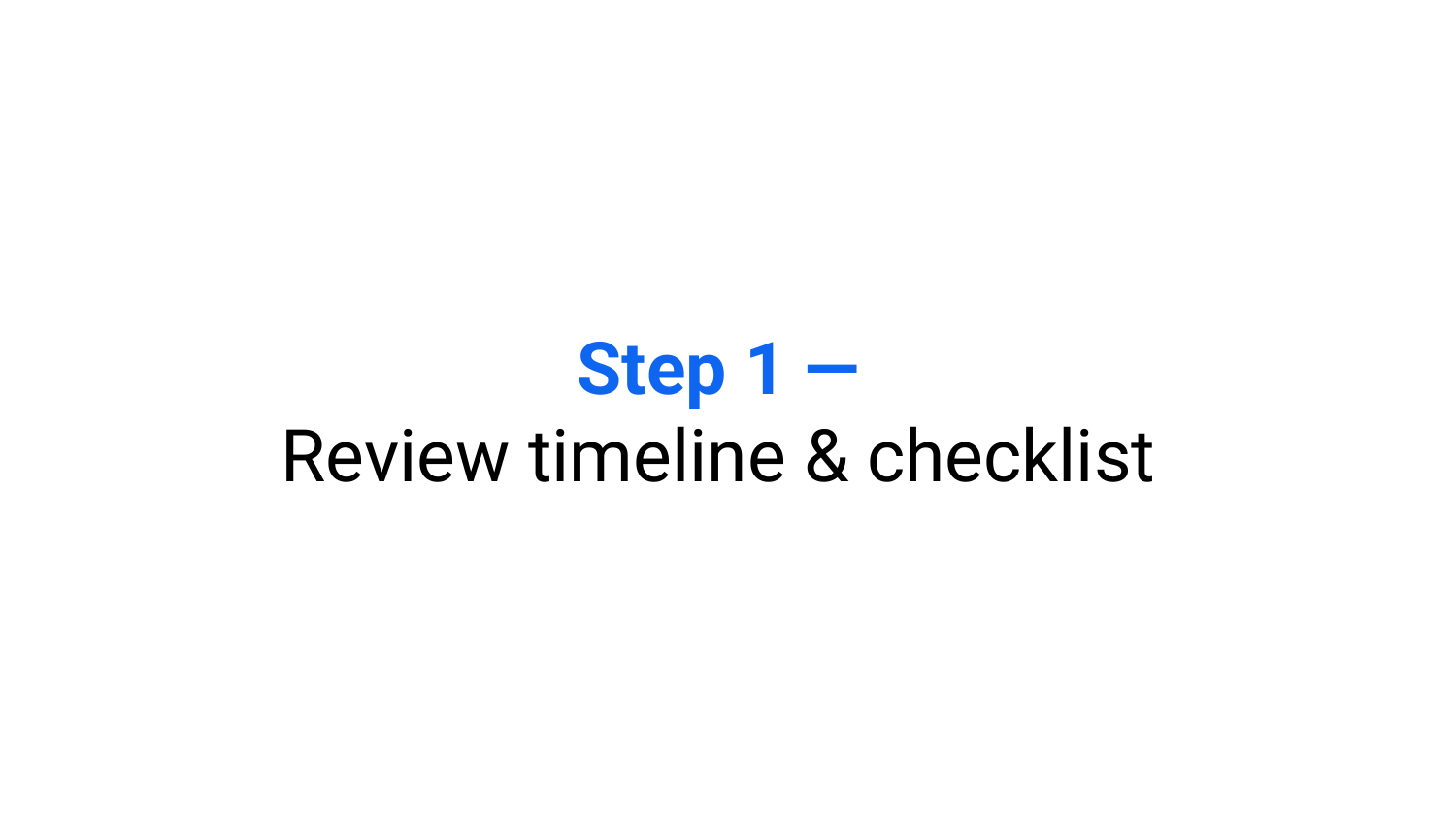

# Step 1 —
Review timeline & checklist